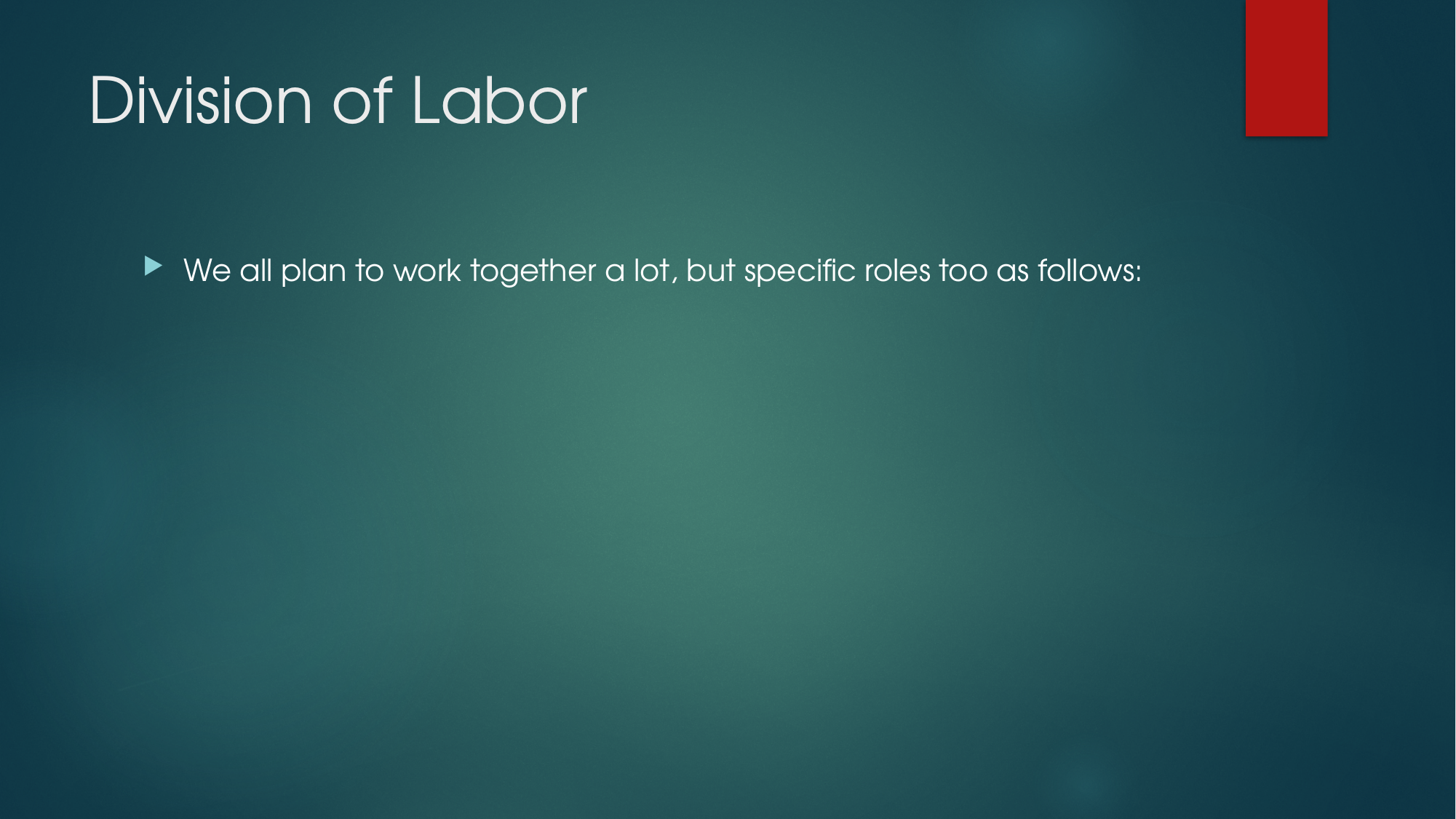

# Division of Labor
We all plan to work together a lot, but specific roles too as follows: